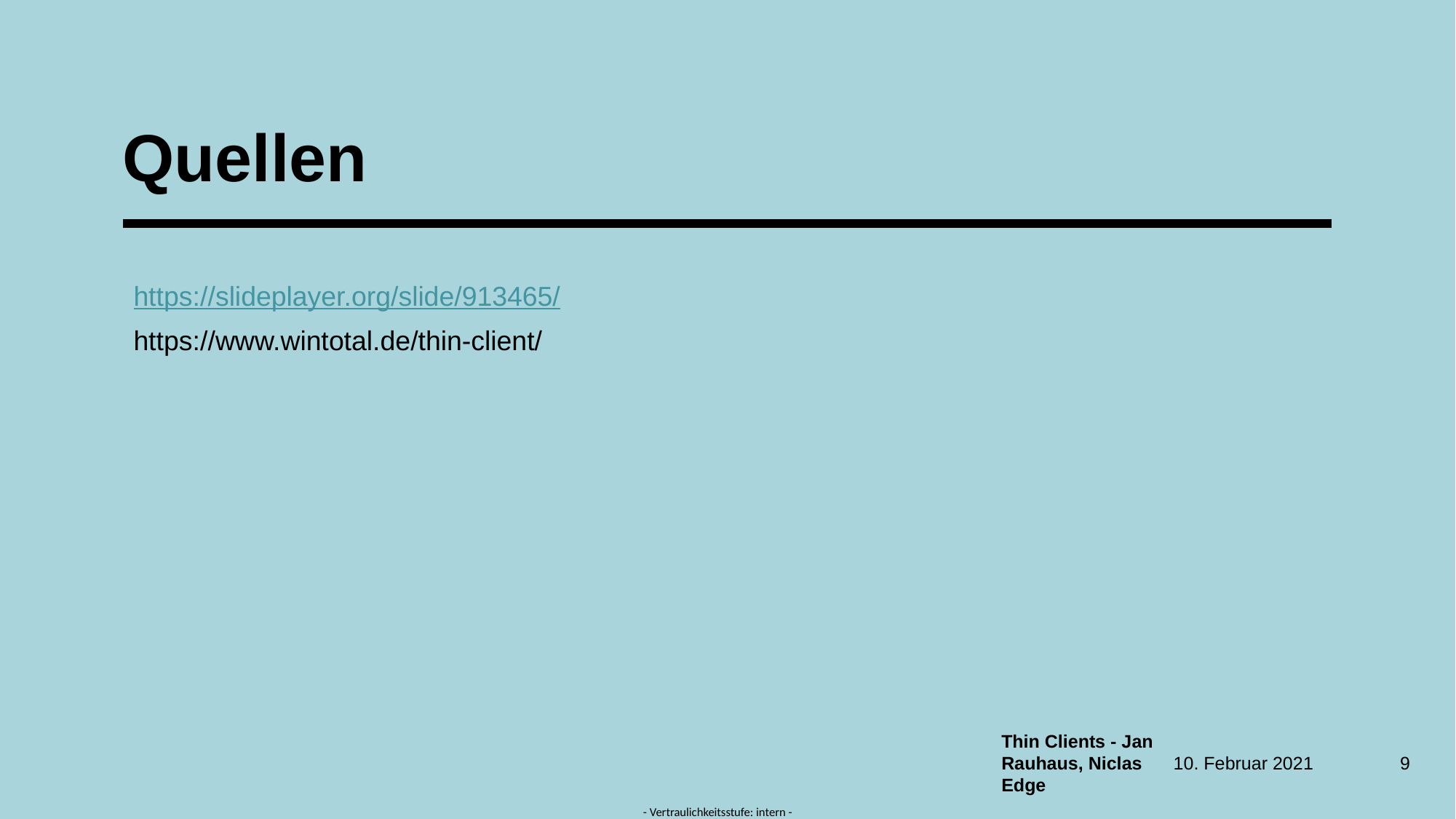

# Quellen

https://slideplayer.org/slide/913465/
https://www.wintotal.de/thin-client/

10. Februar 2021
9
Thin Clients - Jan Rauhaus, Niclas Edge